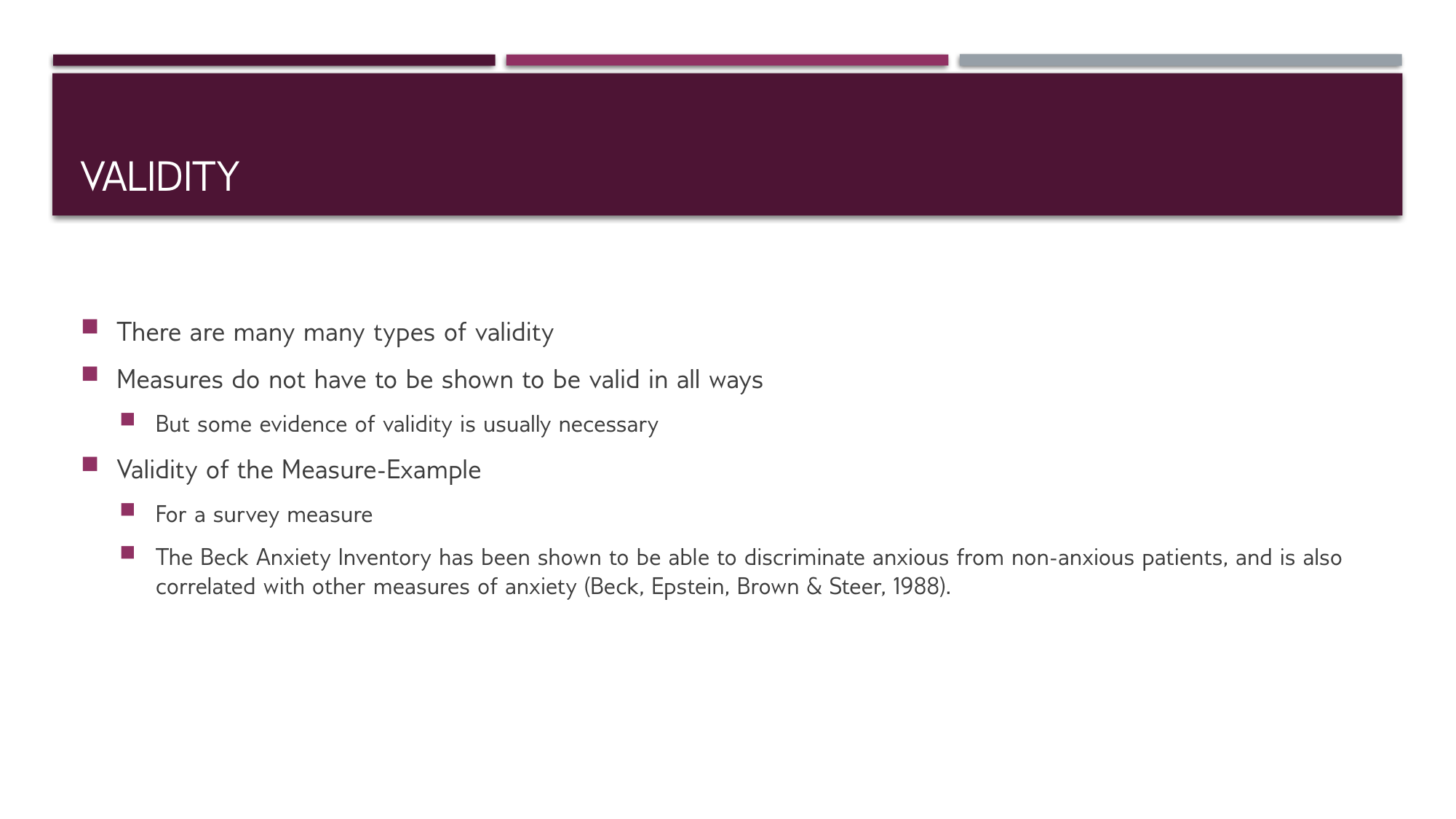

# Validity
There are many many types of validity
Measures do not have to be shown to be valid in all ways
But some evidence of validity is usually necessary
Validity of the Measure-Example
For a survey measure
The Beck Anxiety Inventory has been shown to be able to discriminate anxious from non-anxious patients, and is also correlated with other measures of anxiety (Beck, Epstein, Brown & Steer, 1988).